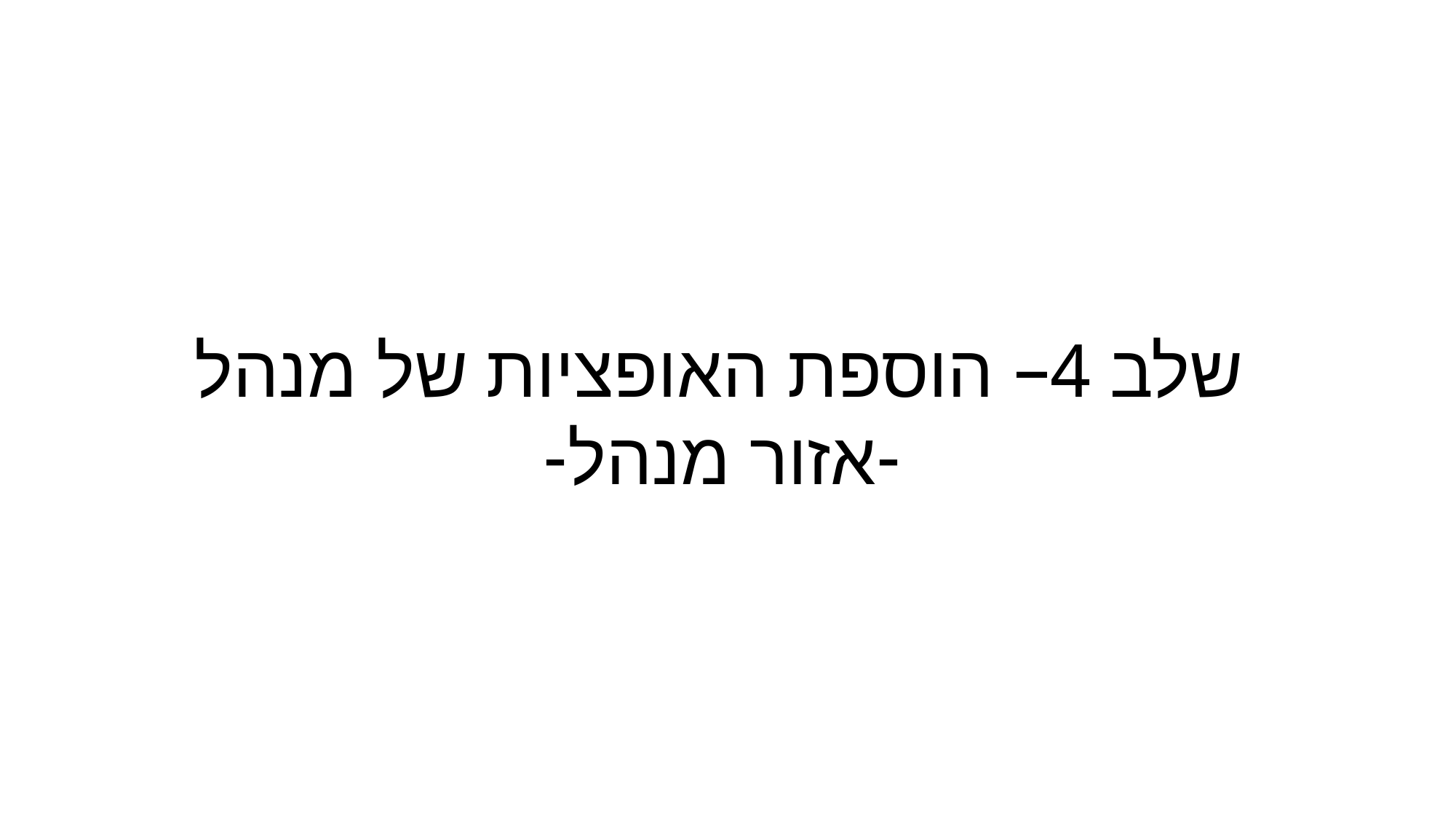

שלב 4– הוספת האופציות של מנהל
-אזור מנהל-